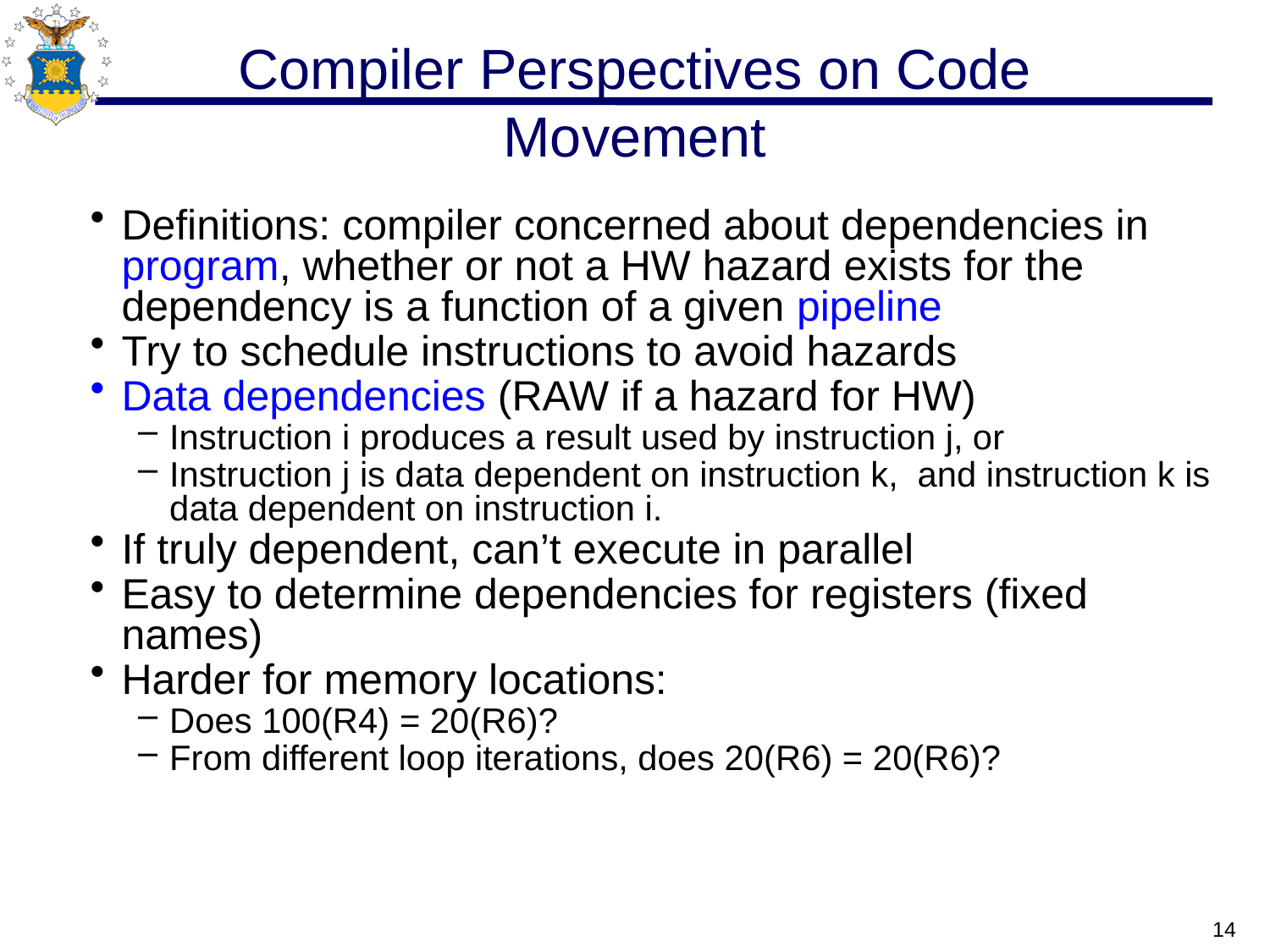

# Compiler Perspectives on Code Movement
Definitions: compiler concerned about dependencies in program, whether or not a HW hazard exists for the dependency is a function of a given pipeline
Try to schedule instructions to avoid hazards
Data dependencies (RAW if a hazard for HW)
Instruction i produces a result used by instruction j, or
Instruction j is data dependent on instruction k,  and instruction k is data dependent on instruction i.
If truly dependent, can’t execute in parallel
Easy to determine dependencies for registers (fixed names)
Harder for memory locations:
Does 100(R4) = 20(R6)?
From different loop iterations, does 20(R6) = 20(R6)?
14